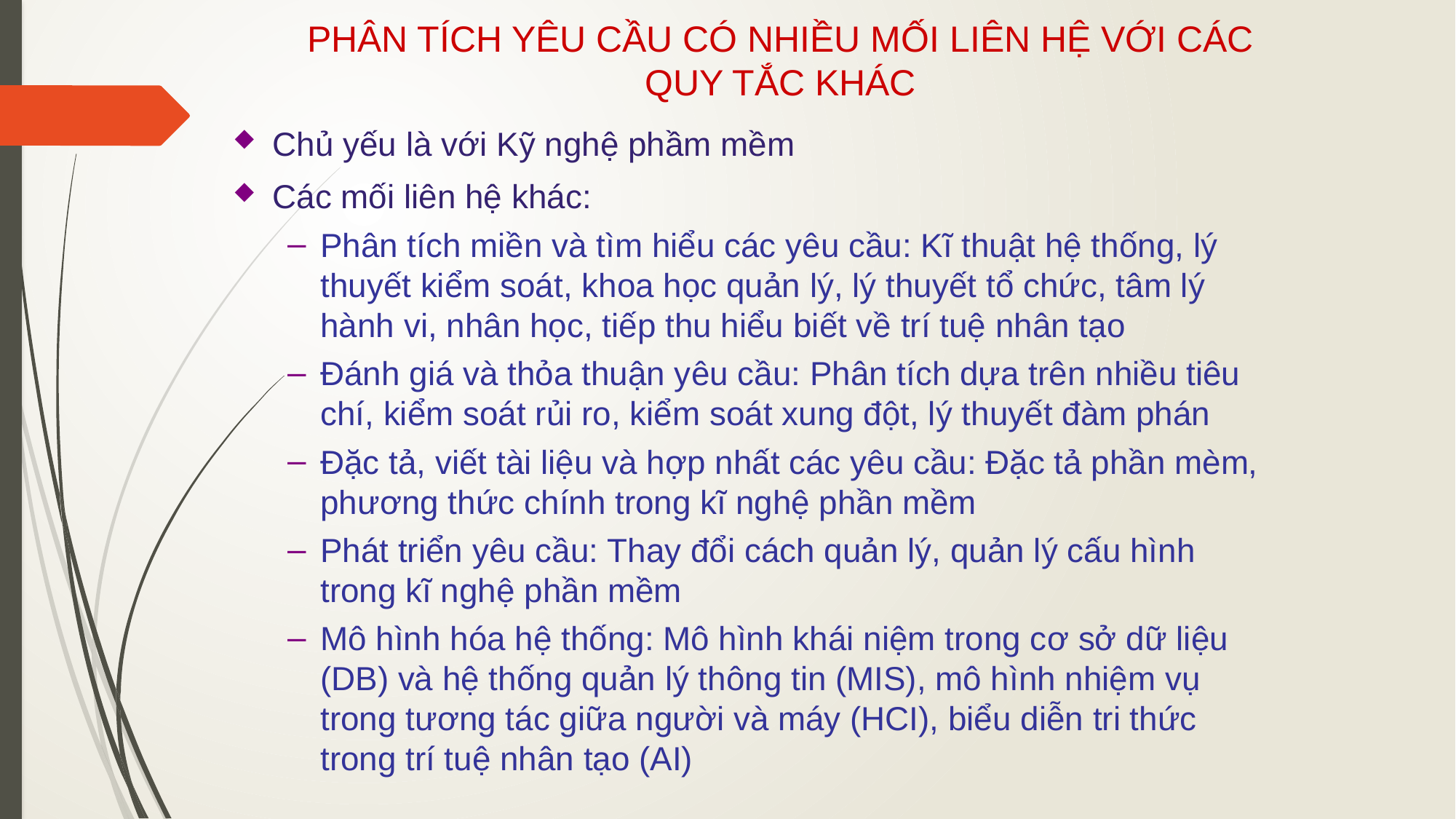

PHÂN TÍCH YÊU CẦU CÓ NHIỀU MỐI LIÊN HỆ VỚI CÁC QUY TẮC KHÁC
Chủ yếu là với Kỹ nghệ phầm mềm
Các mối liên hệ khác:
Phân tích miền và tìm hiểu các yêu cầu: Kĩ thuật hệ thống, lý thuyết kiểm soát, khoa học quản lý, lý thuyết tổ chức, tâm lý hành vi, nhân học, tiếp thu hiểu biết về trí tuệ nhân tạo
Đánh giá và thỏa thuận yêu cầu: Phân tích dựa trên nhiều tiêu chí, kiểm soát rủi ro, kiểm soát xung đột, lý thuyết đàm phán
Đặc tả, viết tài liệu và hợp nhất các yêu cầu: Đặc tả phần mèm, phương thức chính trong kĩ nghệ phần mềm
Phát triển yêu cầu: Thay đổi cách quản lý, quản lý cấu hình trong kĩ nghệ phần mềm
Mô hình hóa hệ thống: Mô hình khái niệm trong cơ sở dữ liệu (DB) và hệ thống quản lý thông tin (MIS), mô hình nhiệm vụ trong tương tác giữa người và máy (HCI), biểu diễn tri thức trong trí tuệ nhân tạo (AI)